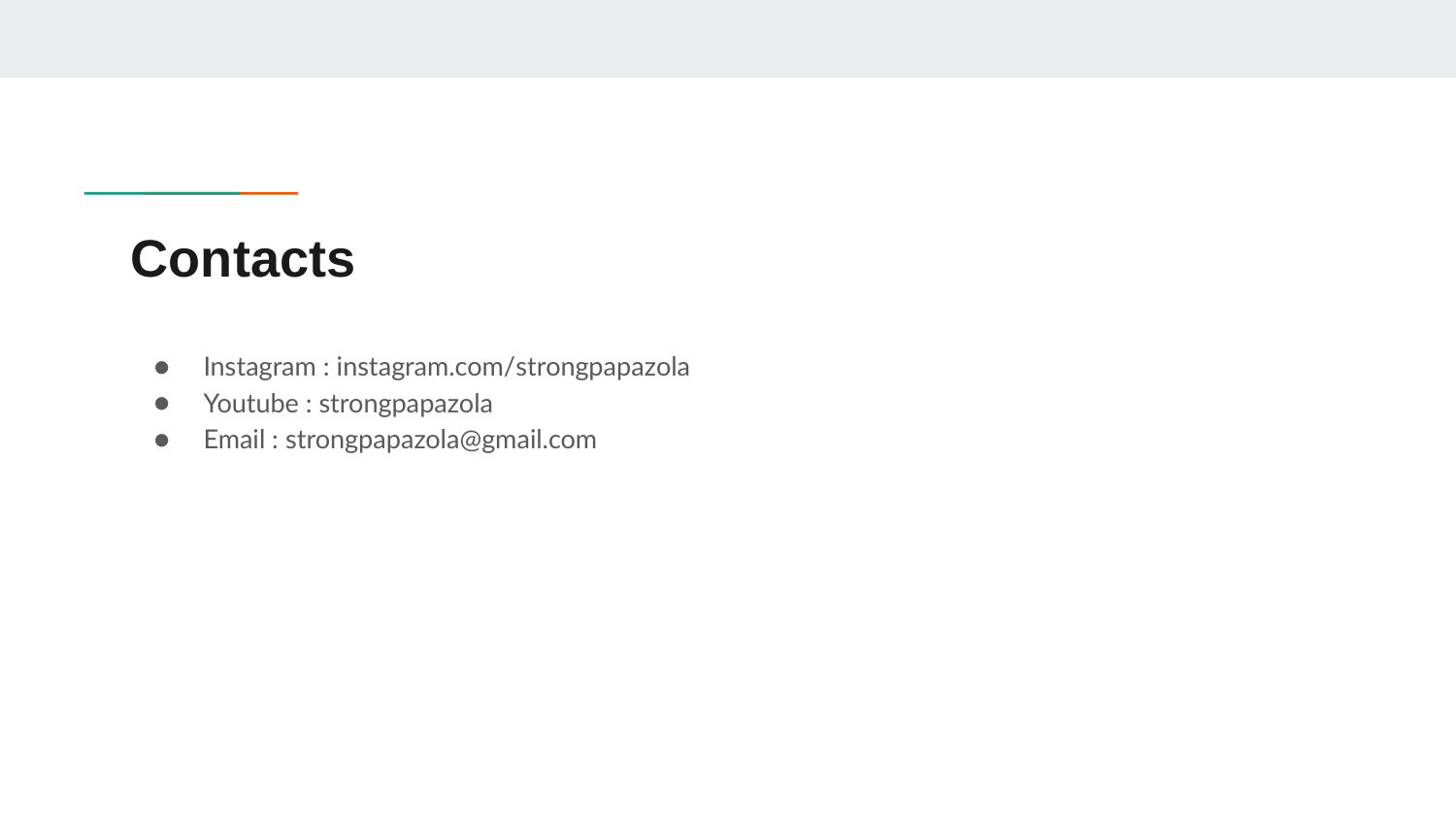

# Contacts
Instagram : instagram.com/strongpapazola
Youtube : strongpapazola
Email : strongpapazola@gmail.com